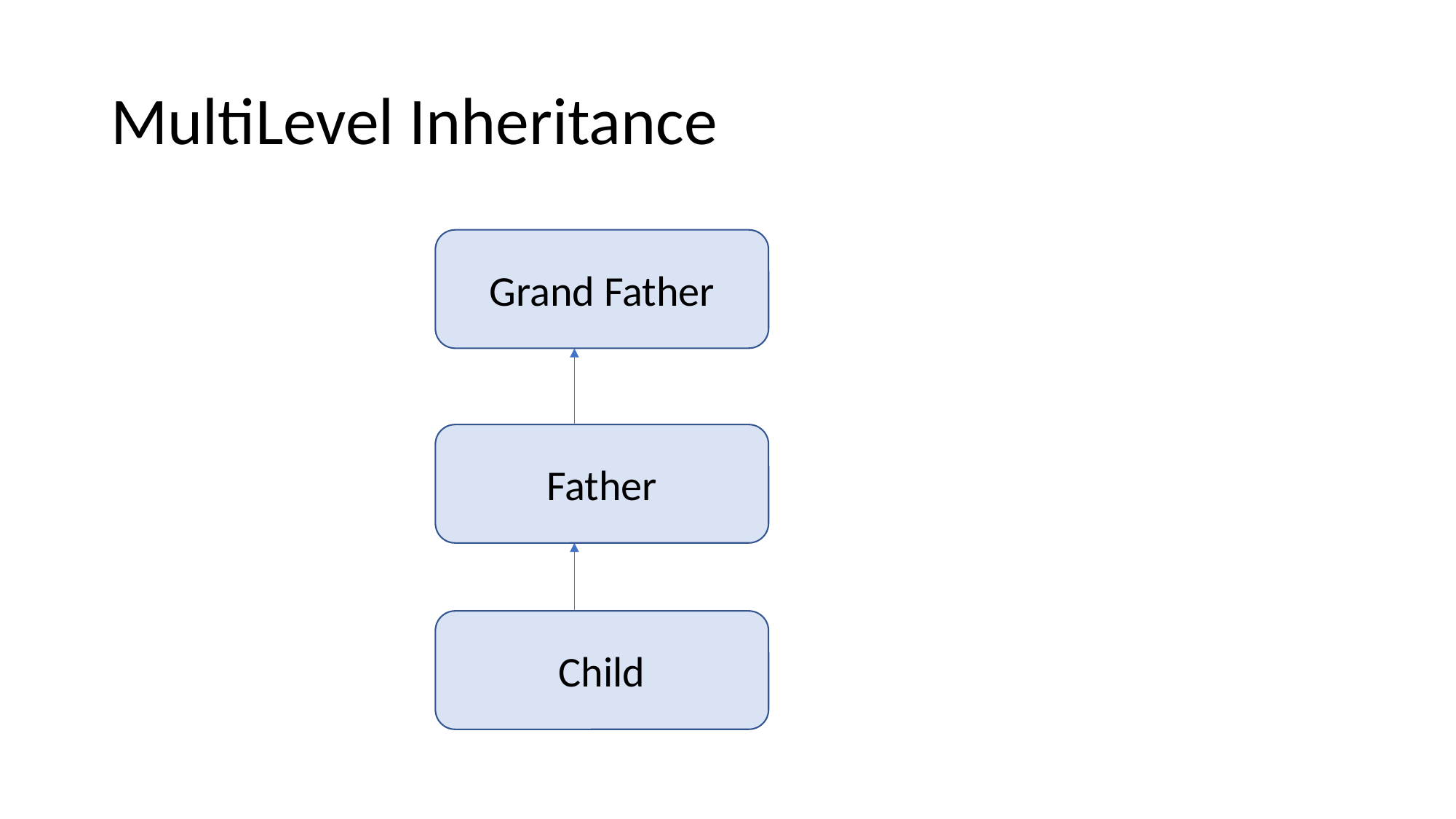

# MultiLevel Inheritance

Grand Father
Father
Child